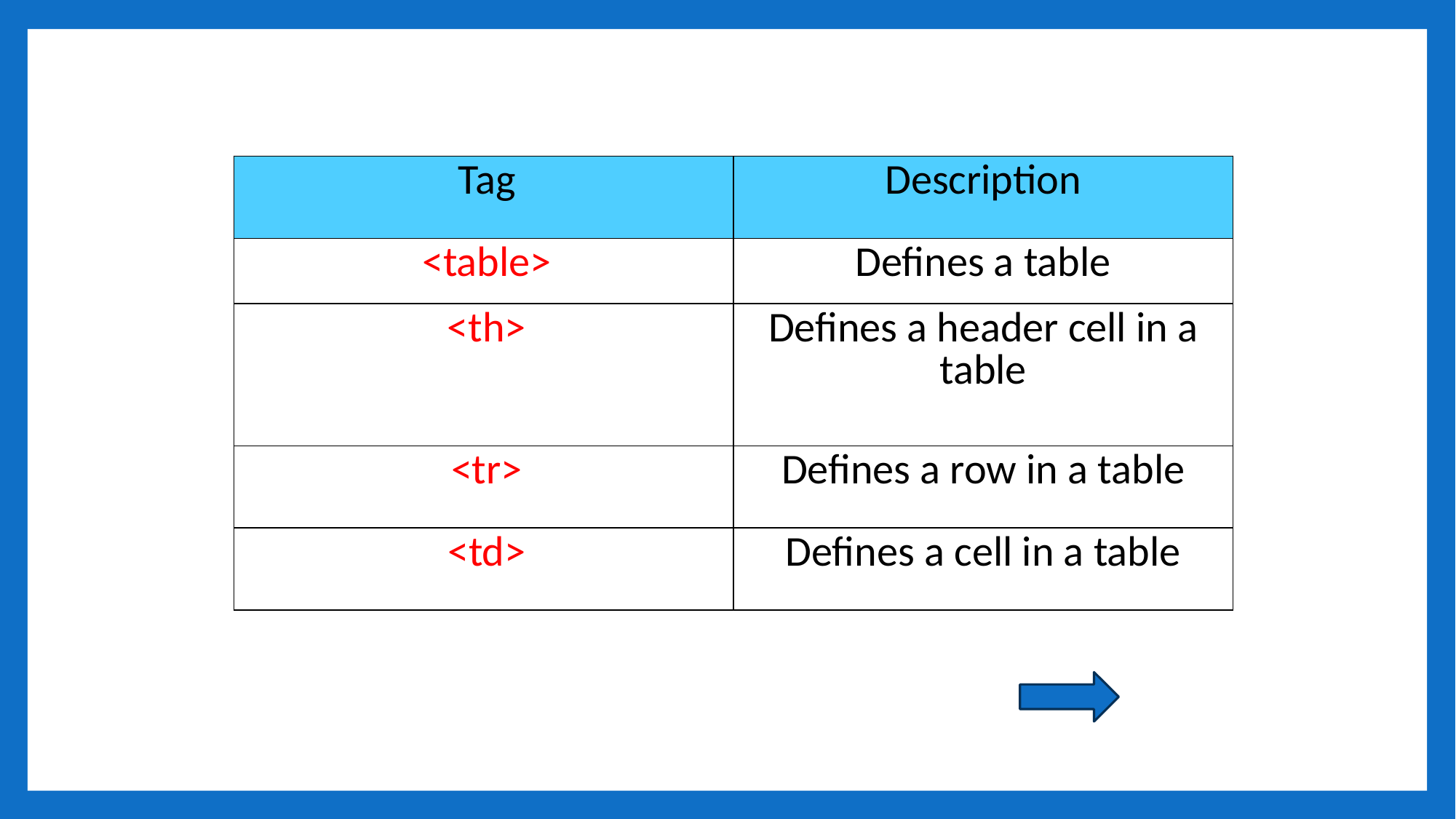

| Tag | Description |
| --- | --- |
| <table> | Defines a table |
| <th> | Defines a header cell in a table |
| <tr> | Defines a row in a table |
| <td> | Defines a cell in a table |